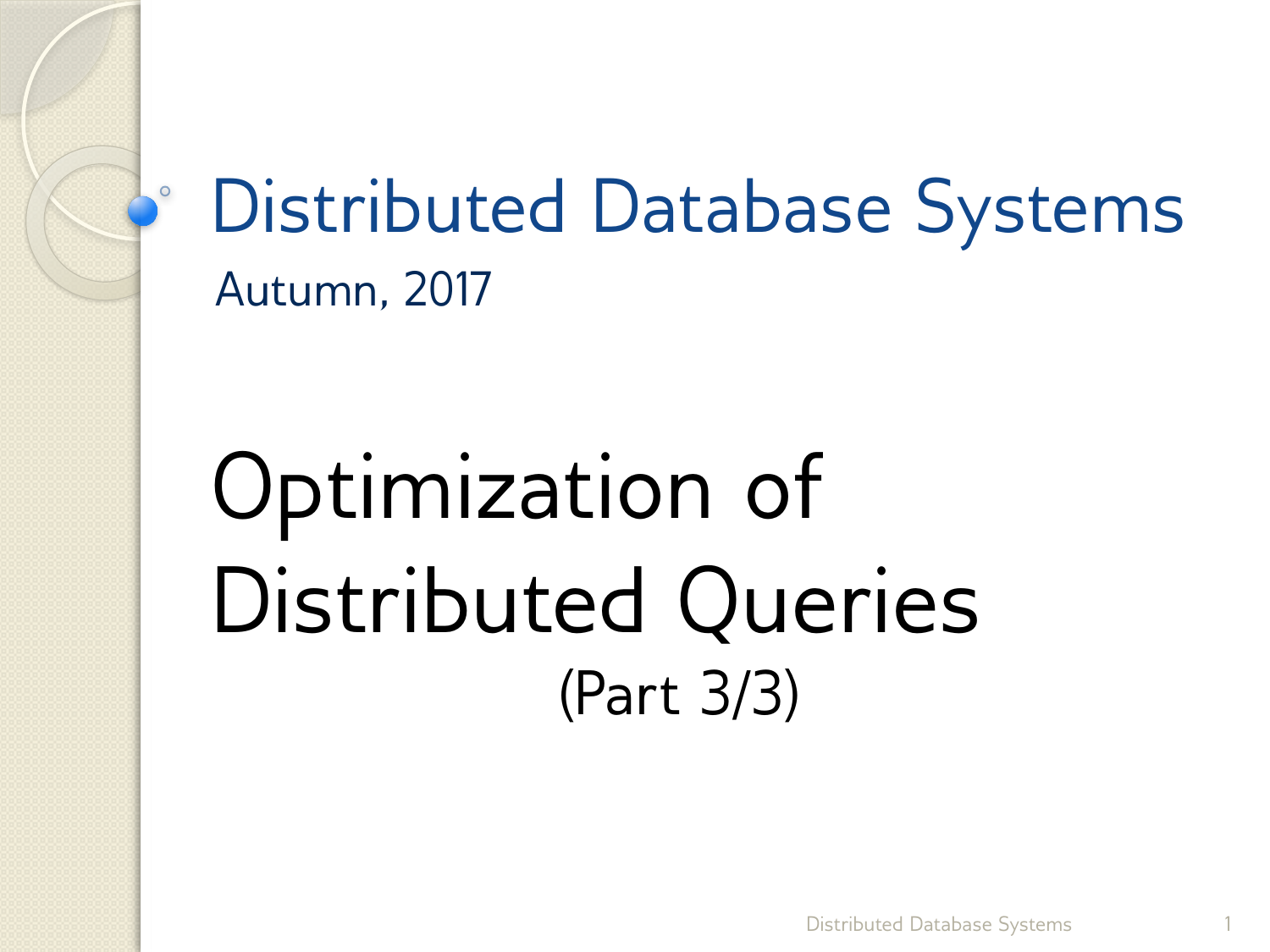

# Distributed Database Systems
Autumn, 2017

Optimization of Distributed Queries
(Part 3/3)
Distributed Database Systems
1